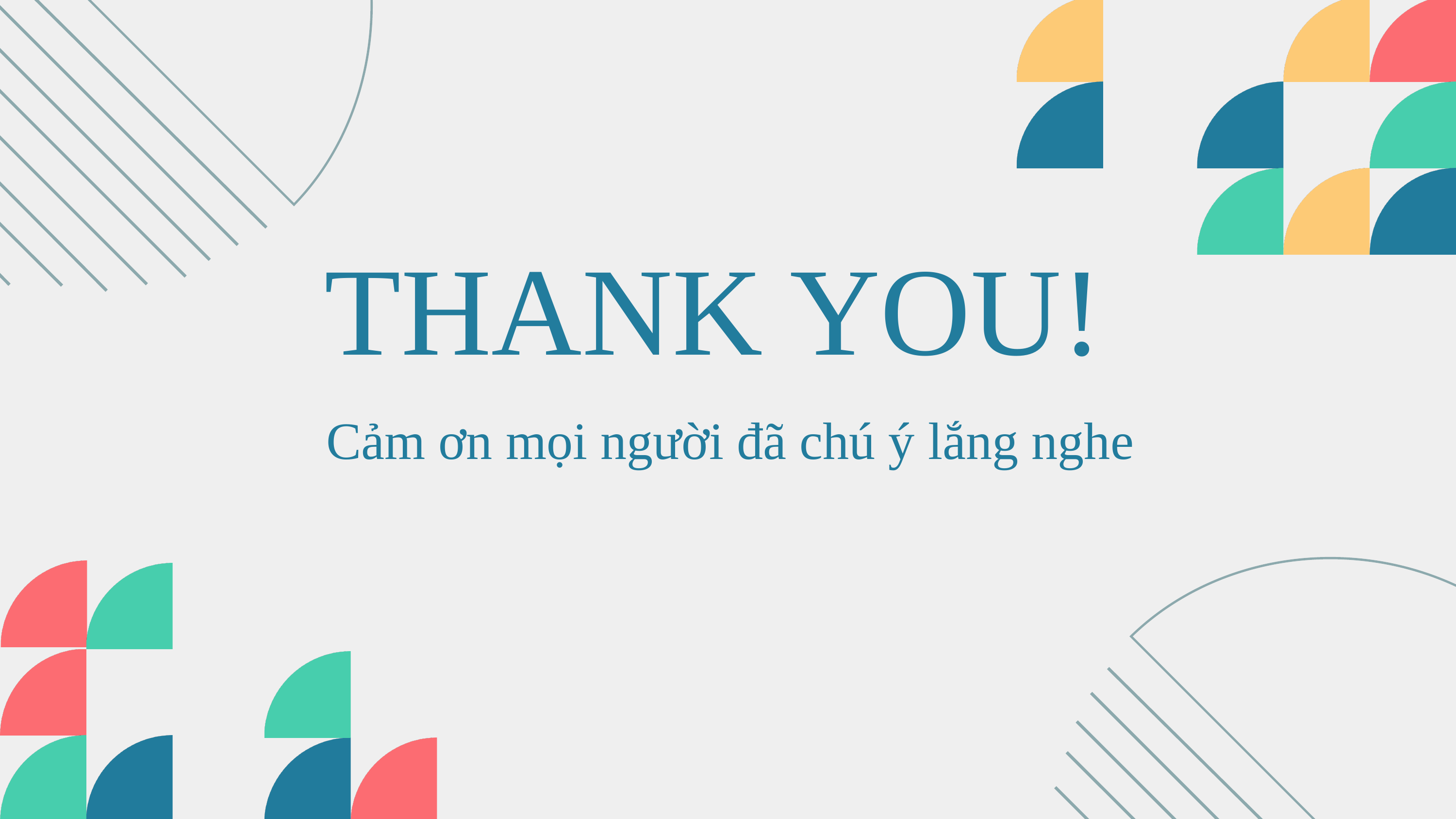

THANK YOU!
Cảm ơn mọi người đã chú ý lắng nghe